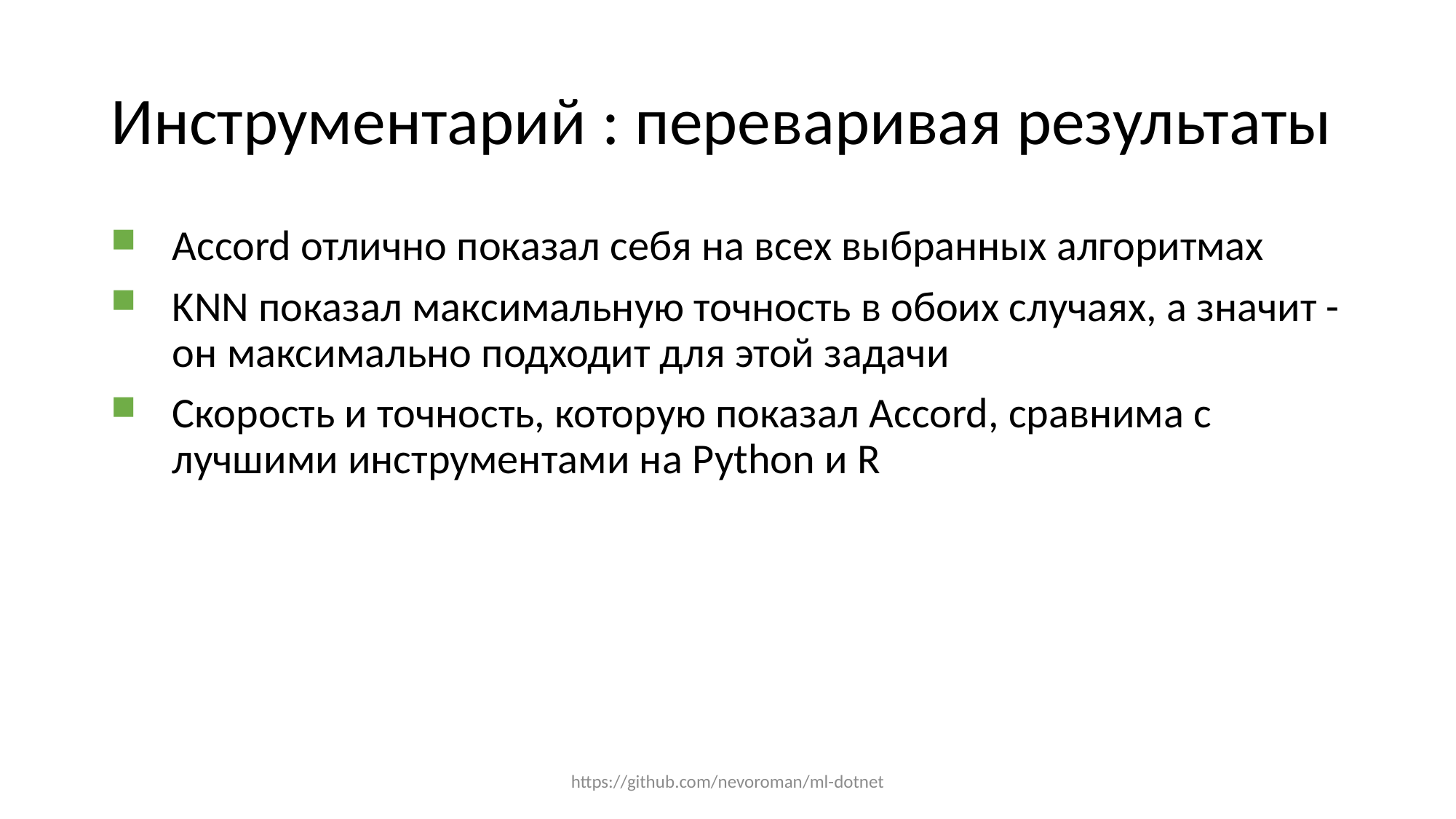

# Инструментарий : переваривая результаты
Accord отлично показал себя на всех выбранных алгоритмах
KNN показал максимальную точность в обоих случаях, а значит - он максимально подходит для этой задачи
Скорость и точность, которую показал Accord, сравнима с лучшими инструментами на Python и R

https://github.com/nevoroman/ml-dotnet
26